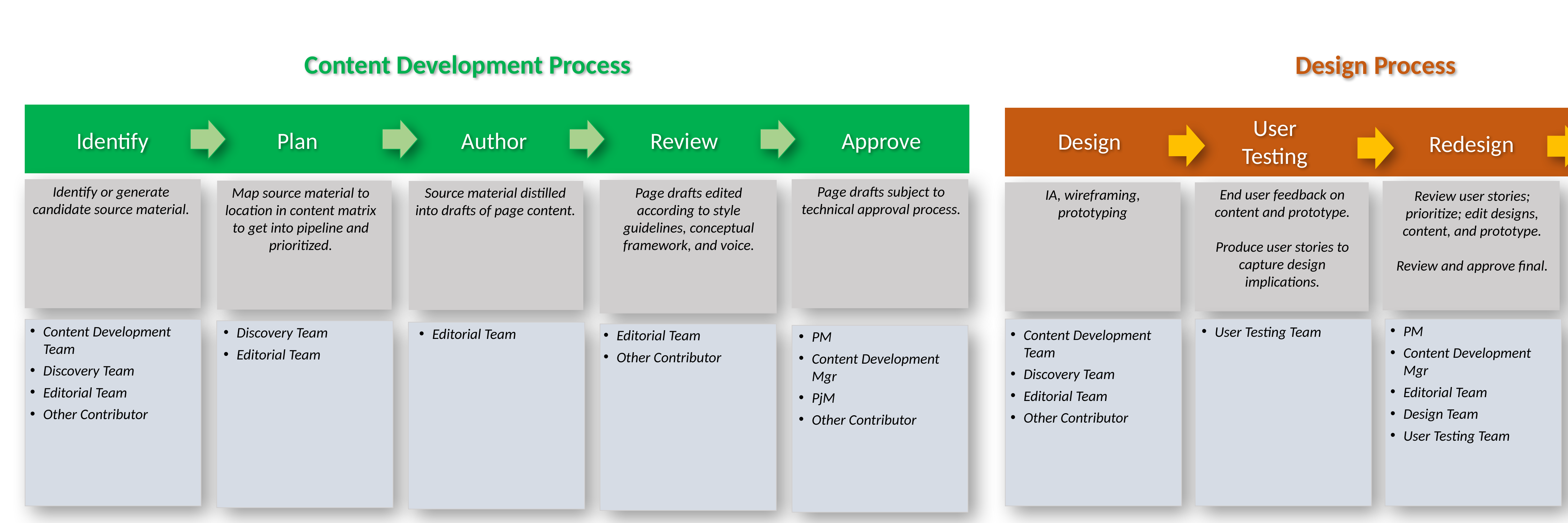

Content Development Process
Design Process

User Testing
Annotate Designs

Plan
Review
Approve
Identify
Author
Design

Redesign

Identify or generate candidate source material.
Page drafts subject to technical approval process.

Page drafts edited according to style guidelines, conceptual framework, and voice.
Source material distilled into drafts of page content.
Map source material to location in content matrix to get into pipeline and prioritized.

Annotate designs for hand-off to Wordpress development.

Schedule meeting for development handoff.

End user feedback on content and prototype.
Produce user stories to capture design implications.

IA, wireframing, prototyping
Review user stories; prioritize; edit designs, content, and prototype.

Review and approve final.

PM
Content Development Mgr
Editorial Team
Design Team
User Testing Team

Editorial Team
Design Team

Content Development Team
Discovery Team
Editorial Team
Other Contributor
User Testing Team
Discovery Team
Editorial Team

Editorial Team

Content Development Team
Discovery Team
Editorial Team
Other Contributor
Editorial Team
Other Contributor

PM
Content Development Mgr
PjM
Other Contributor

Development Process

Implement
Stage
Review
Communicate
Test
Deploy
Approve
Plan

User Testing of implemented features. Additional revisions addressed in future cycles.
Push implementations to public remote server for live use.

HFE Approval to Deploy
Meet to review proposed features to implement during the cycle.
Push implementations to private remote server for review and testing.
Complete planned tasks to develop and test planned features on local machine.
Standup meetings 3 times per week.
Present to team for feature validation/QA. Revise implementation if necessary.
Determine effort and document tasks to implement identified features within the cycle.
Meet to discuss scope and priorities.

Development Team
Design Team
Editorial Team
Development Team
Development Team
Development Team
Design Team
Editorial Team
User Testing Team
User Testing Team
PM
Content Development Mgr
PjM
Development Team
Development Team
Design Team
Editorial Team
PM
Content Development Mgr